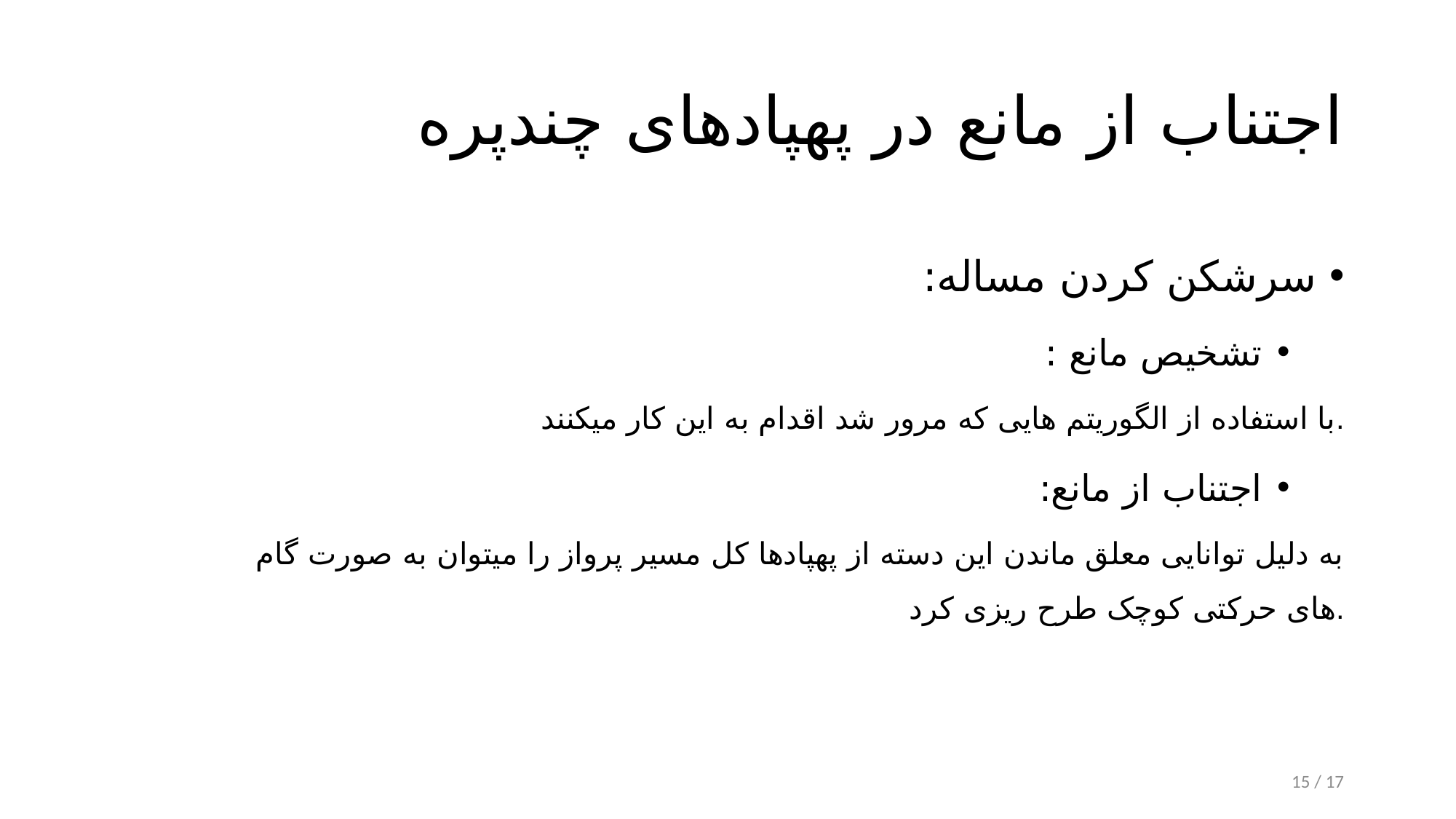

# اجتناب از مانع در پهپادهای چندپره
سرشکن کردن مساله:
تشخیص مانع :
با استفاده از الگوریتم هایی که مرور شد اقدام به این کار میکنند.
اجتناب از مانع:
به دلیل توانایی معلق ماندن این دسته از پهپادها کل مسیر پرواز را میتوان به صورت گام های حرکتی کوچک طرح ریزی کرد.
15 / 17